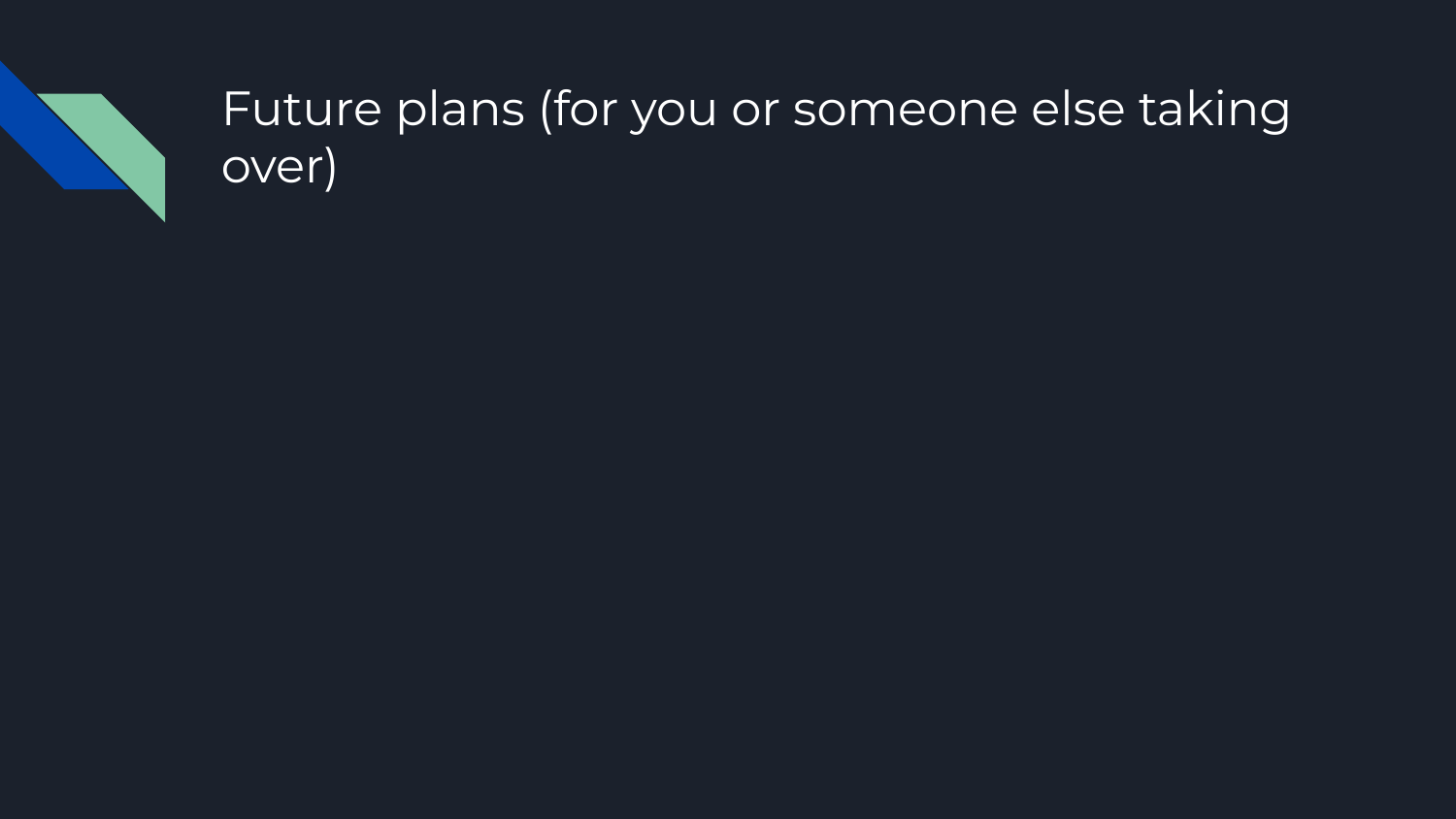

# Future plans (for you or someone else taking over)